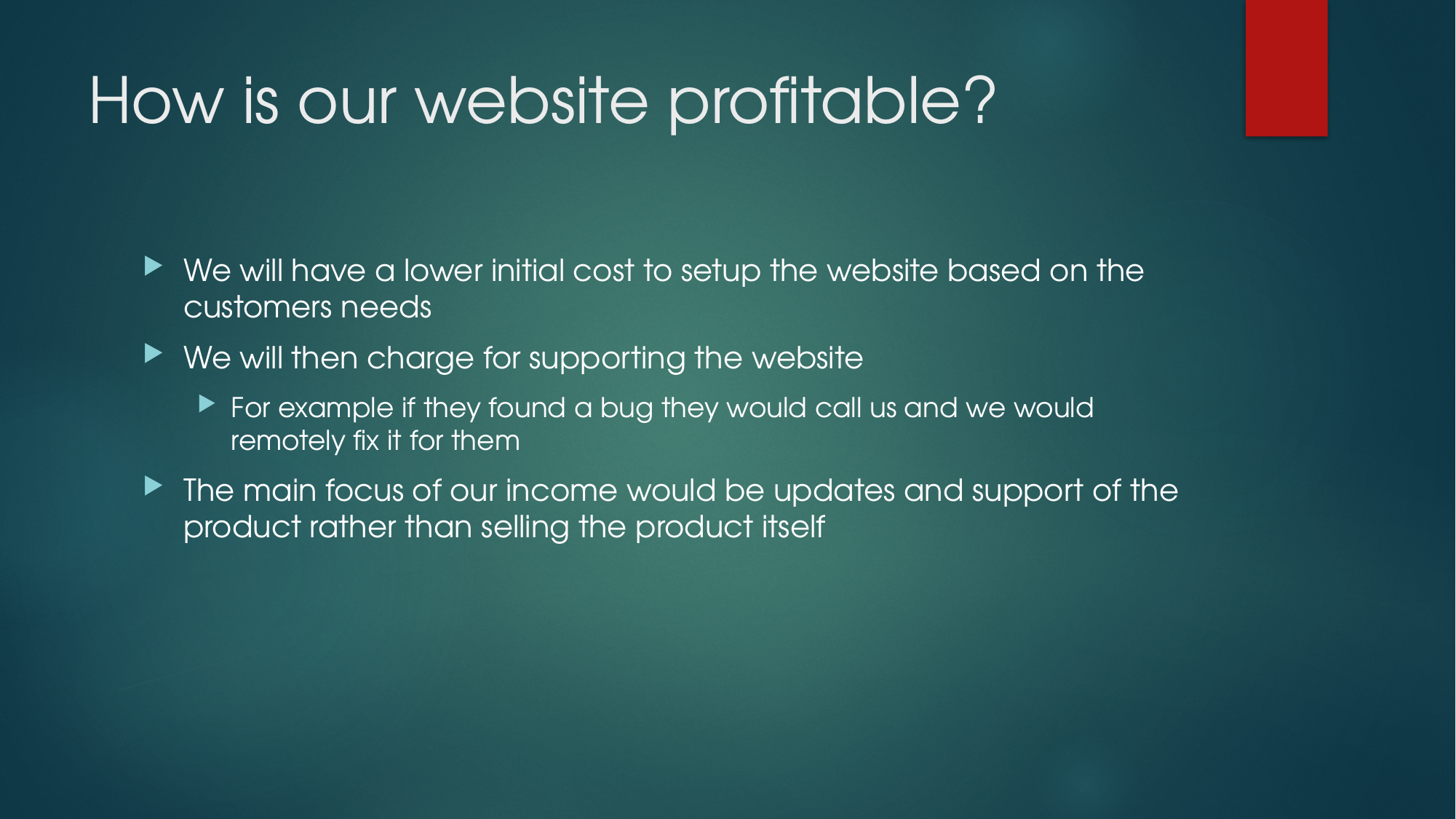

# How is our website profitable?
We will have a lower initial cost to setup the website based on the customers needs
We will then charge for supporting the website
For example if they found a bug they would call us and we would remotely fix it for them
The main focus of our income would be updates and support of the product rather than selling the product itself